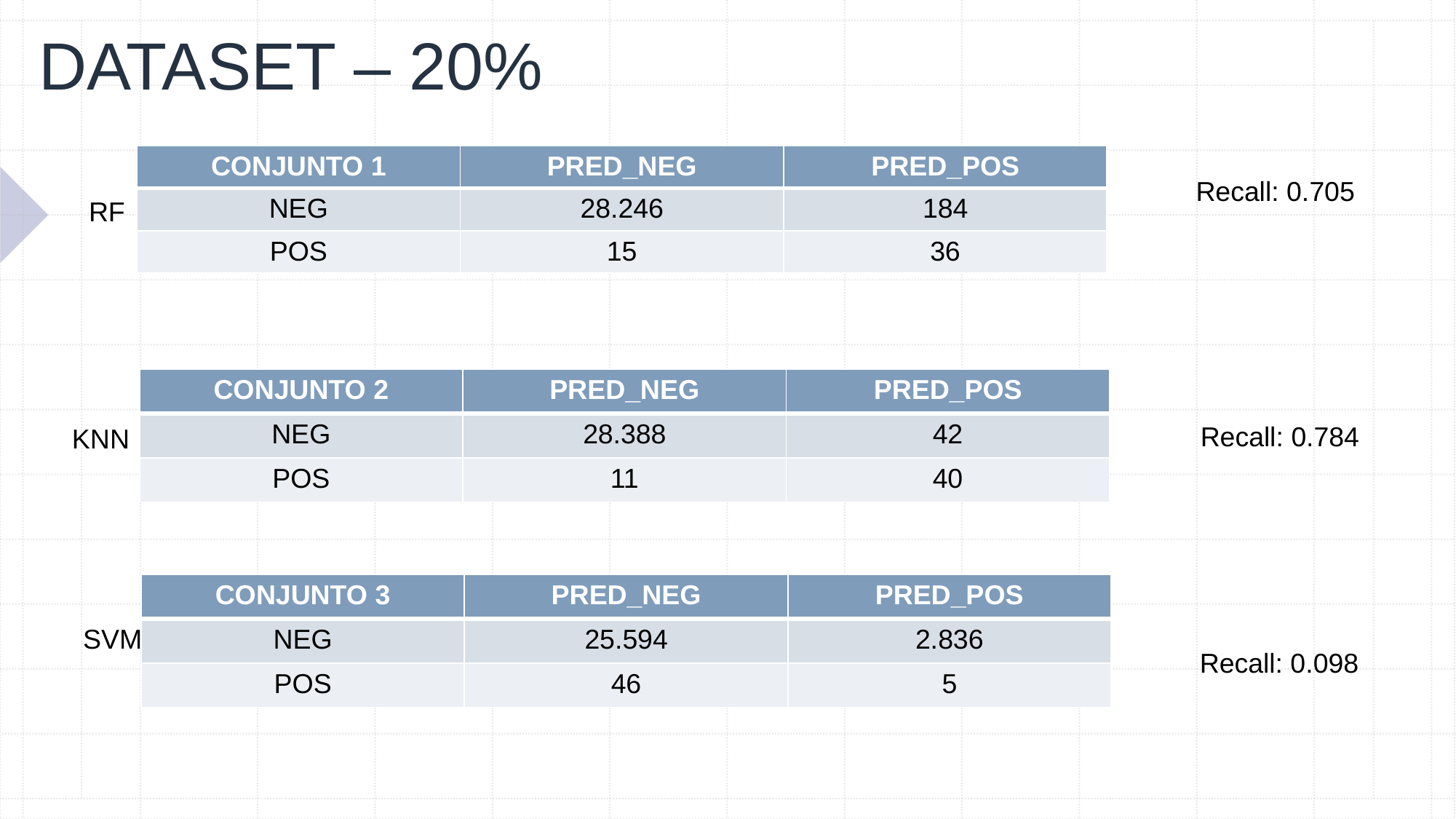

# DATASET – 20%
| CONJUNTO 1 | PRED\_NEG | PRED\_POS |
| --- | --- | --- |
| NEG | 28.246 | 184 |
| POS | 15 | 36 |
Recall: 0.705

RF

| CONJUNTO 2 | PRED\_NEG | PRED\_POS |
| --- | --- | --- |
| NEG | 28.388 | 42 |
| POS | 11 | 40 |
Recall: 0.784
KNN
| CONJUNTO 3 | PRED\_NEG | PRED\_POS |
| --- | --- | --- |
| NEG | 25.594 | 2.836 |
| POS | 46 | 5 |
SVM
Recall: 0.098